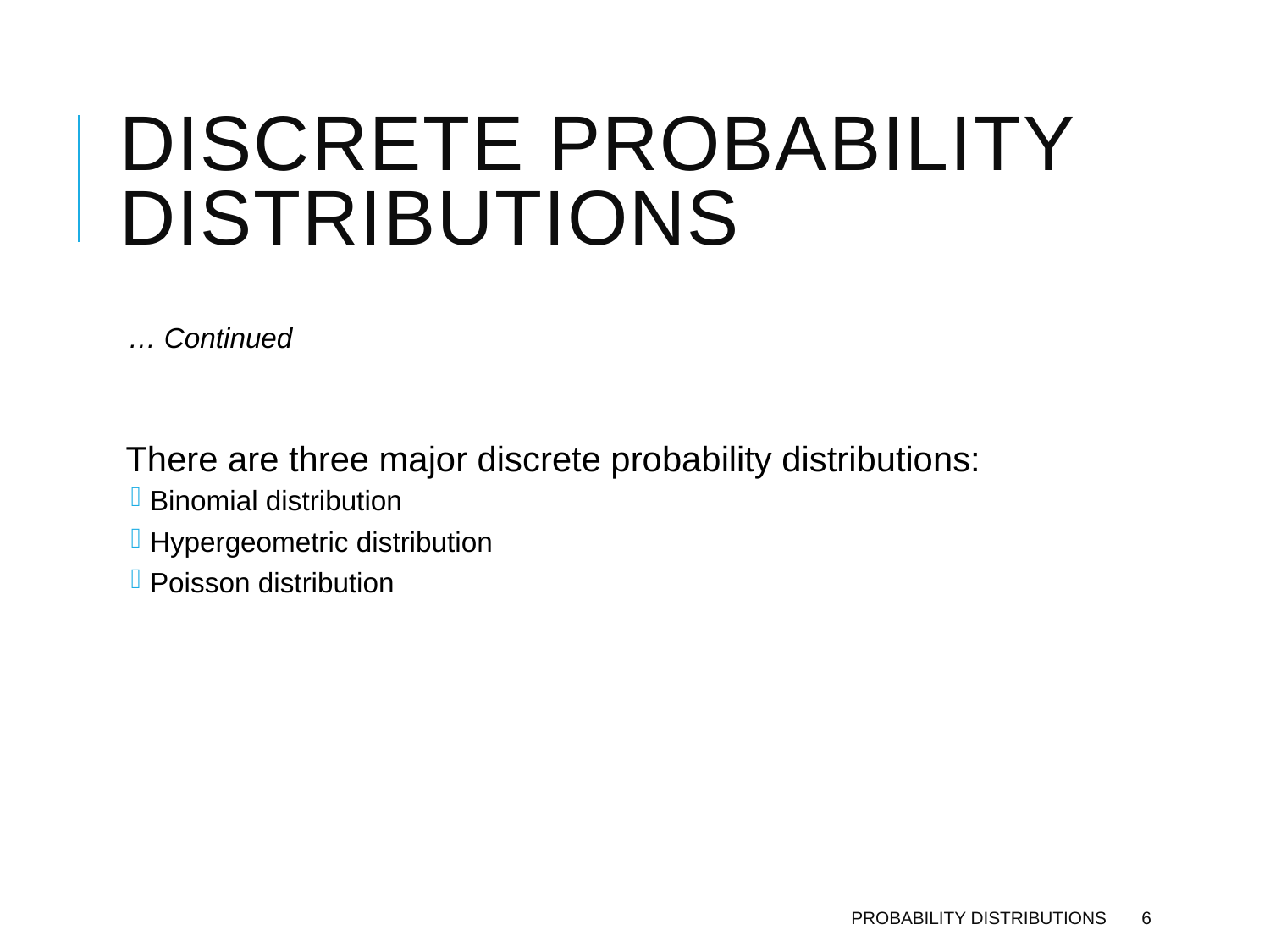

# Discrete Probability Distributions
… Continued

There are three major discrete probability distributions:
Binomial distribution
Hypergeometric distribution
Poisson distribution

Probability Distributions
6